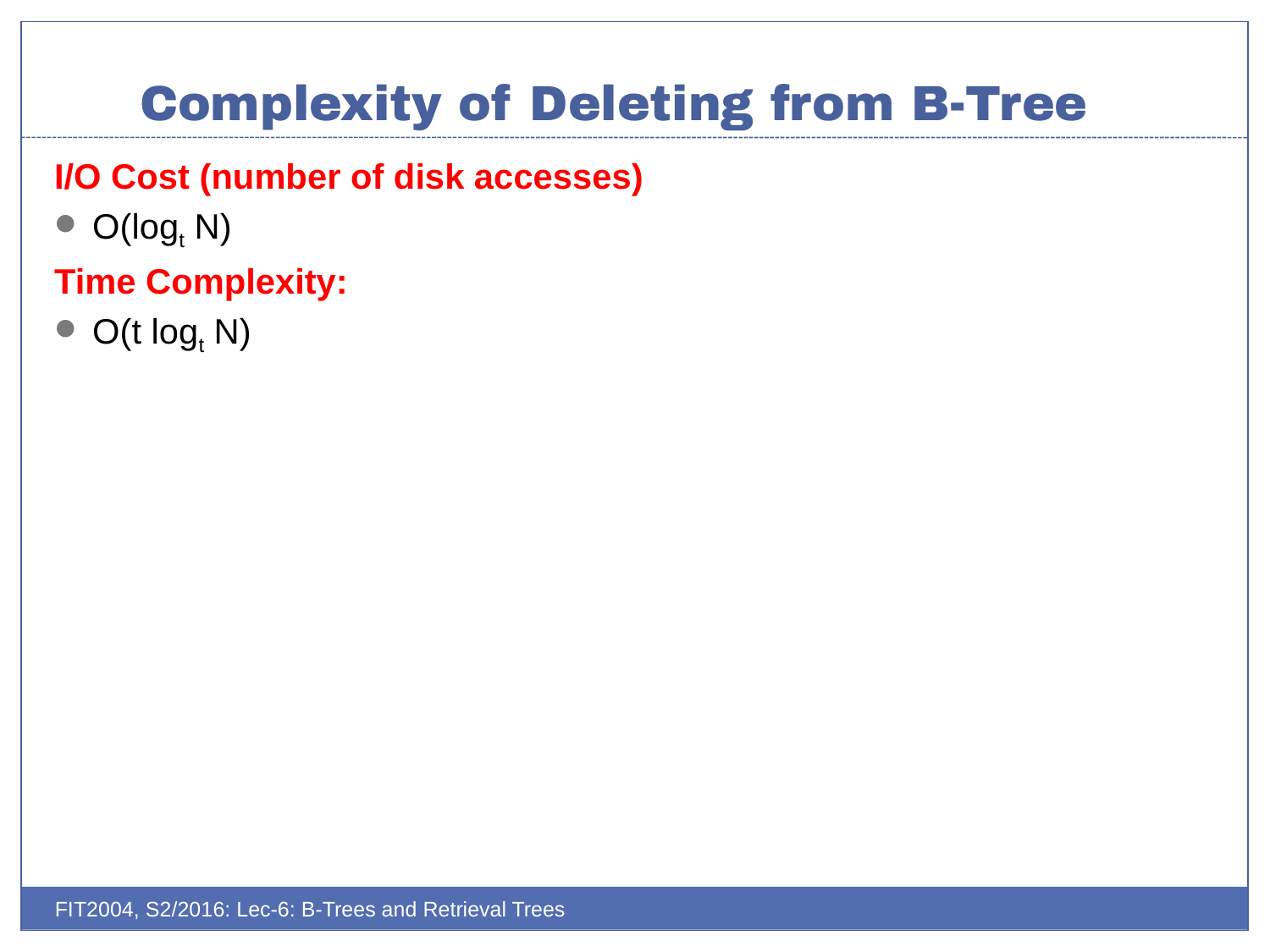

# Complexity of Deleting from B-Tree
I/O Cost (number of disk accesses)
O(logt N)
Time Complexity:
O(t logt N)
FIT2004, S2/2016: Lec-6: B-Trees and Retrieval Trees